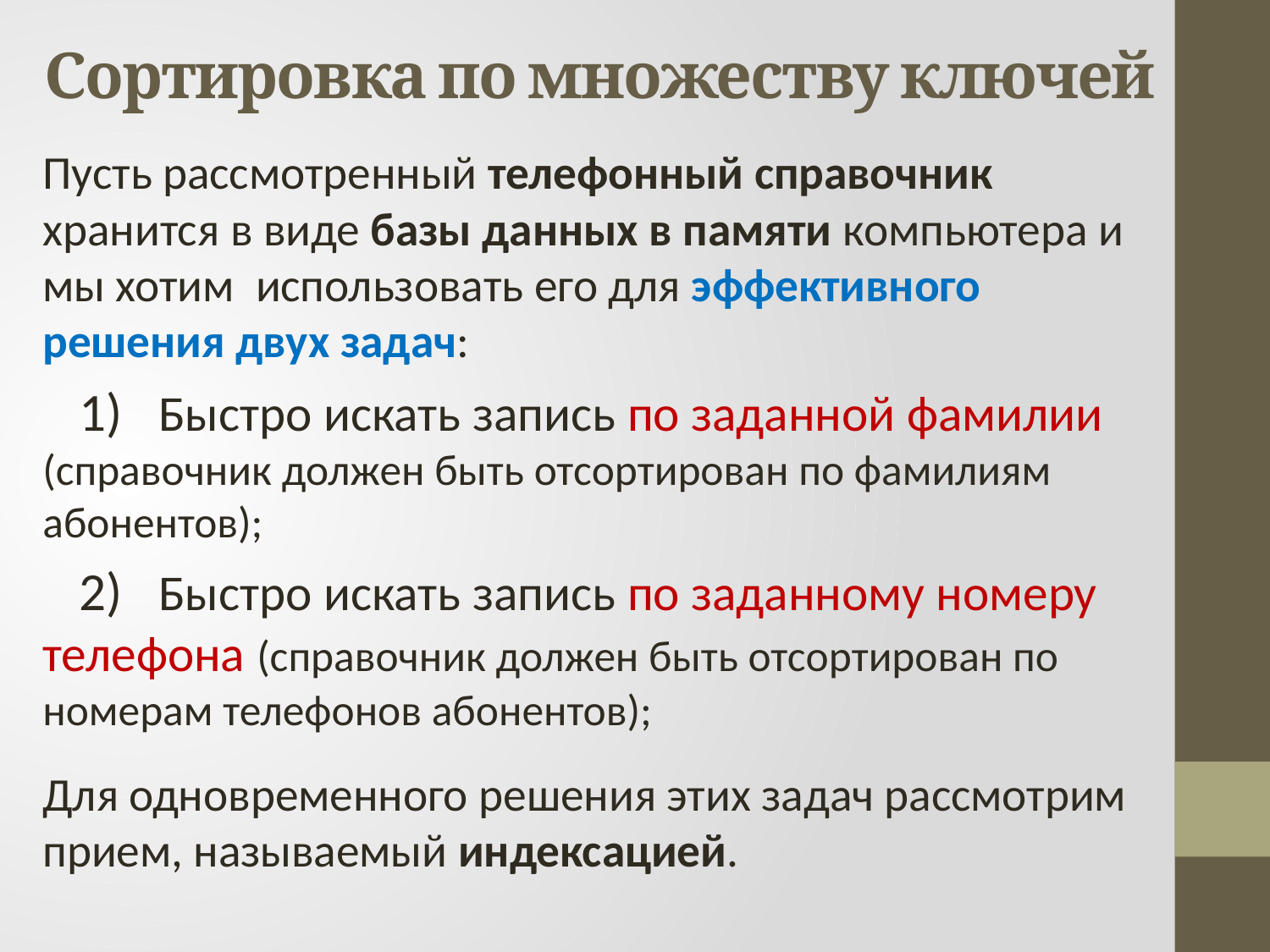

# Сортировка по множеству ключей
Пусть рассмотренный телефонный справочник хранится в виде базы данных в памяти компьютера и мы хотим  использовать его для эффективного решения двух задач:
   1)   Быстро искать запись по заданной фамилии (справочник должен быть отсортирован по фамилиям абонентов);
   2)   Быстро искать запись по заданному номеру телефона (справочник должен быть отсортирован по номерам телефонов абонентов);
Для одновременного решения этих задач рассмотрим прием, называемый индексацией.